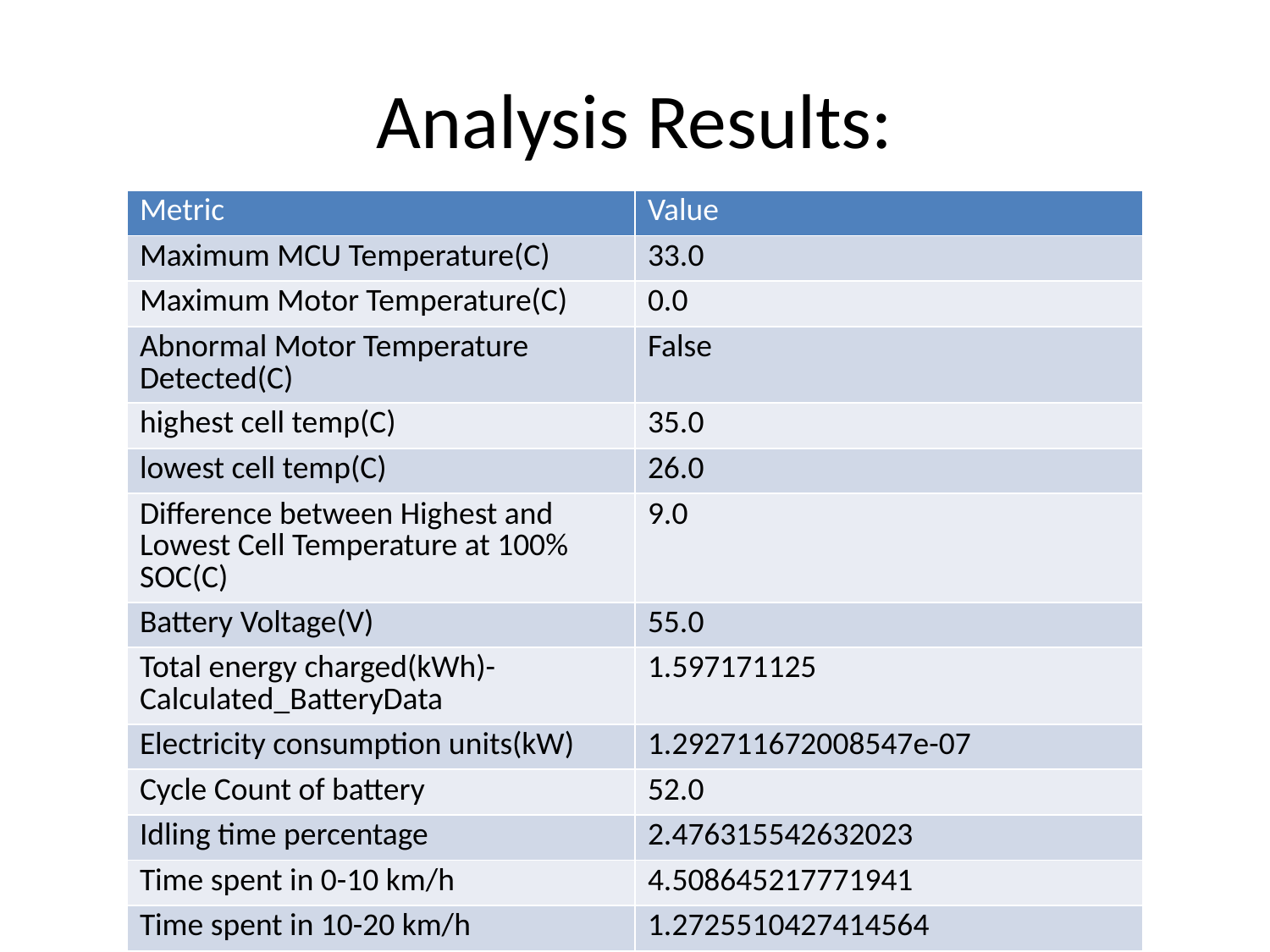

# Analysis Results:
| Metric | Value |
| --- | --- |
| Maximum MCU Temperature(C) | 33.0 |
| Maximum Motor Temperature(C) | 0.0 |
| Abnormal Motor Temperature Detected(C) | False |
| highest cell temp(C) | 35.0 |
| lowest cell temp(C) | 26.0 |
| Difference between Highest and Lowest Cell Temperature at 100% SOC(C) | 9.0 |
| Battery Voltage(V) | 55.0 |
| Total energy charged(kWh)- Calculated\_BatteryData | 1.597171125 |
| Electricity consumption units(kW) | 1.292711672008547e-07 |
| Cycle Count of battery | 52.0 |
| Idling time percentage | 2.476315542632023 |
| Time spent in 0-10 km/h | 4.508645217771941 |
| Time spent in 10-20 km/h | 1.2725510427414564 |